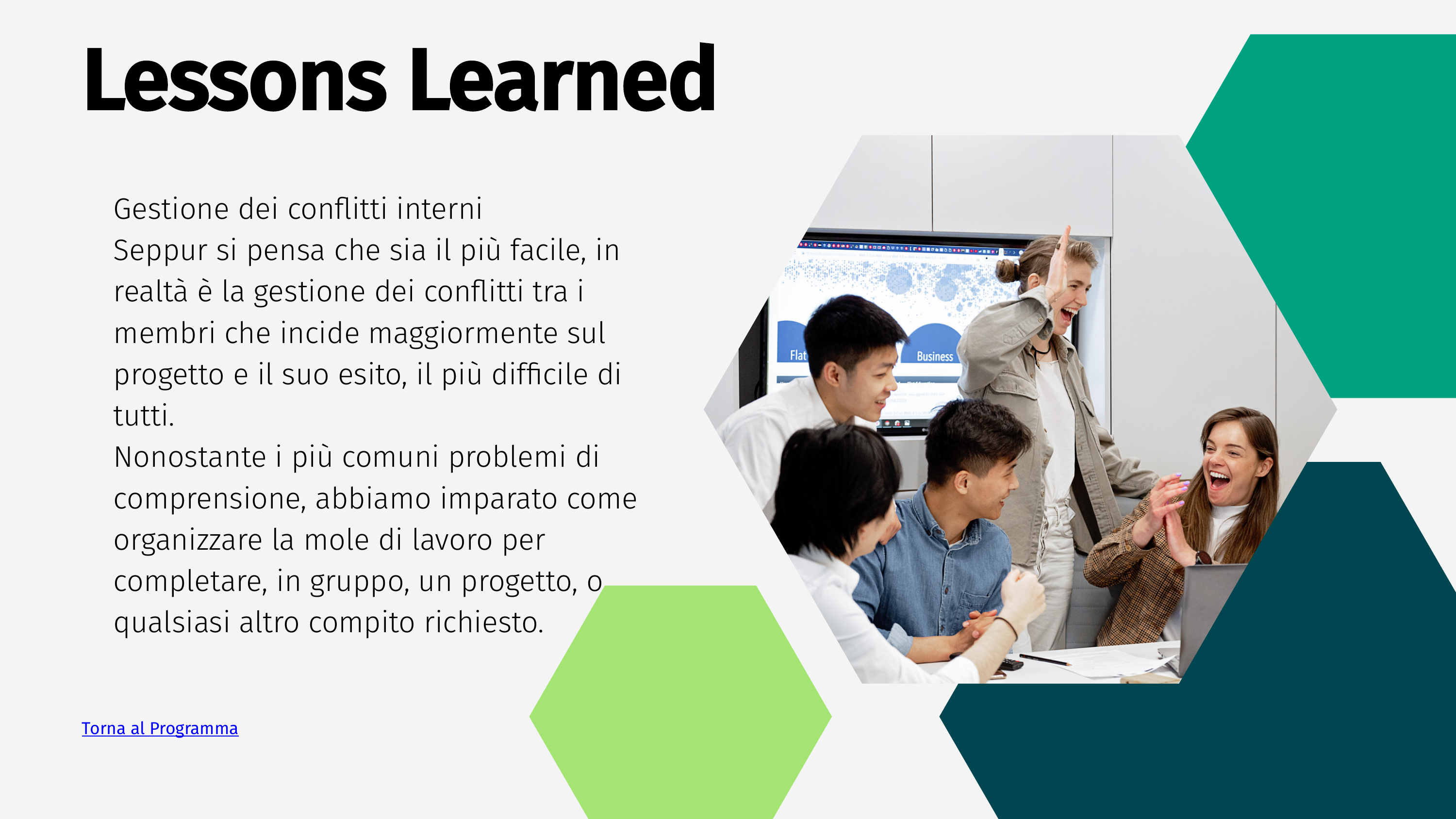

Lessons Learned

Gestione dei conflitti interni
Seppur si pensa che sia il più facile, in realtà è la gestione dei conflitti tra i membri che incide maggiormente sul progetto e il suo esito, il più difficile di tutti.
Nonostante i più comuni problemi di comprensione, abbiamo imparato come organizzare la mole di lavoro per completare, in gruppo, un progetto, o qualsiasi altro compito richiesto.

Torna al Programma